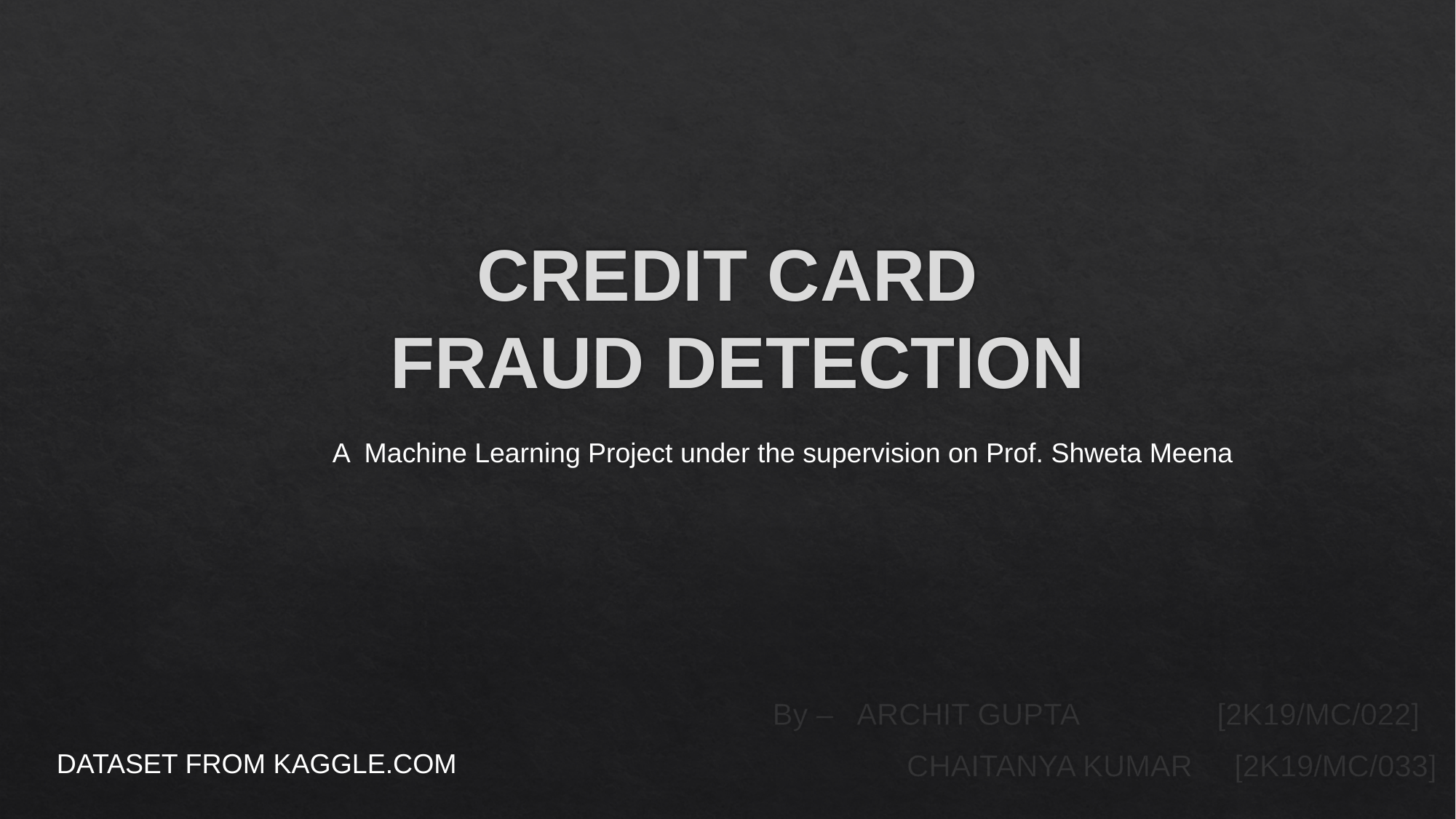

# CREDIT CARD FRAUD DETECTION
A  Machine Learning Project under the supervision on Prof. Shweta Meena
By –   ARCHIT GUPTA 	              [2K19/MC/022]
	   CHAITANYA KUMAR     [2K19/MC/033]
DATASET FROM KAGGLE.COM